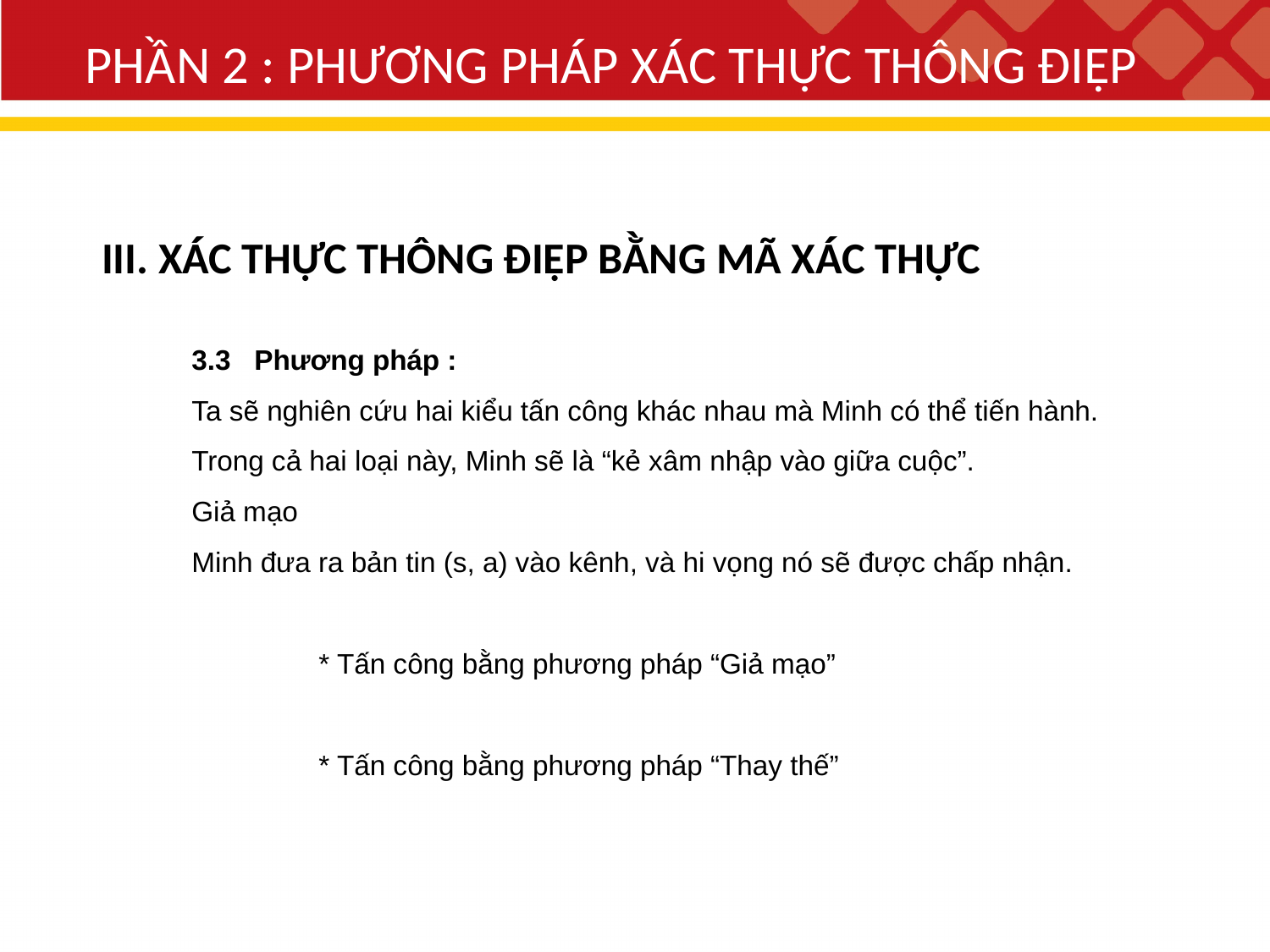

# PHẦN 2 : PHƯƠNG PHÁP XÁC THỰC THÔNG ĐIỆP
III. XÁC THỰC THÔNG ĐIỆP BẰNG MÃ XÁC THỰC
3.3   Phương pháp :
Ta sẽ nghiên cứu hai kiểu tấn công khác nhau mà Minh có thể tiến hành.
Trong cả hai loại này, Minh sẽ là “kẻ xâm nhập vào giữa cuộc”.
Giả mạo
Minh đưa ra bản tin (s, a) vào kênh, và hi vọng nó sẽ được chấp nhận.

	* Tấn công bằng phương pháp “Giả mạo”

	* Tấn công bằng phương pháp “Thay thế”